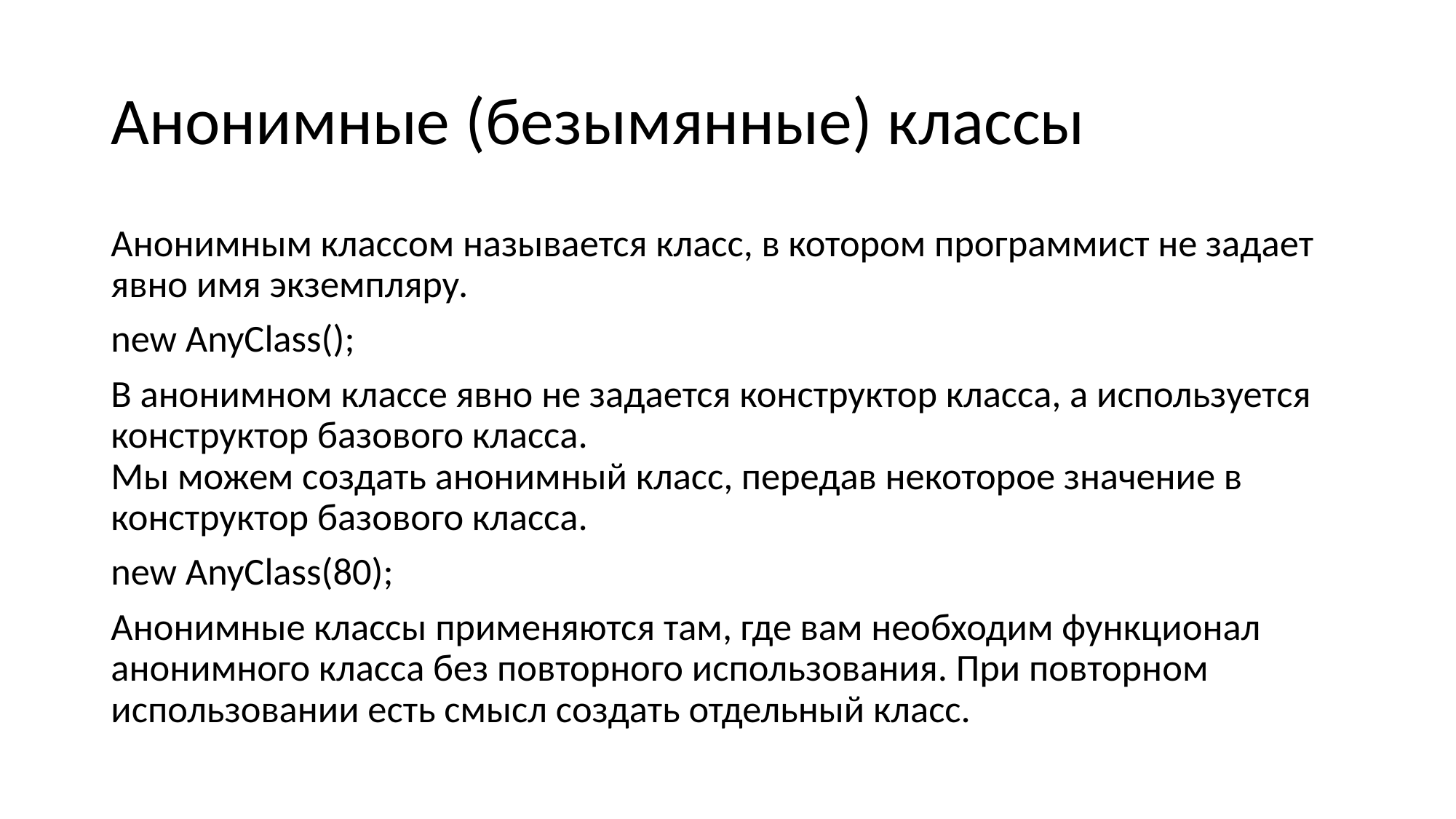

# Анонимные (безымянные) классы
Анонимным классом называется класс, в котором программист не задает явно имя экземпляру.
new AnyClass();
В анонимном классе явно не задается конструктор класса, а используется конструктор базового класса.
Мы можем создать анонимный класс, передав некоторое значение в конструктор базового класса.
new AnyClass(80);
Анонимные классы применяются там, где вам необходим функционал анонимного класса без повторного использования. При повторном использовании есть смысл создать отдельный класс.